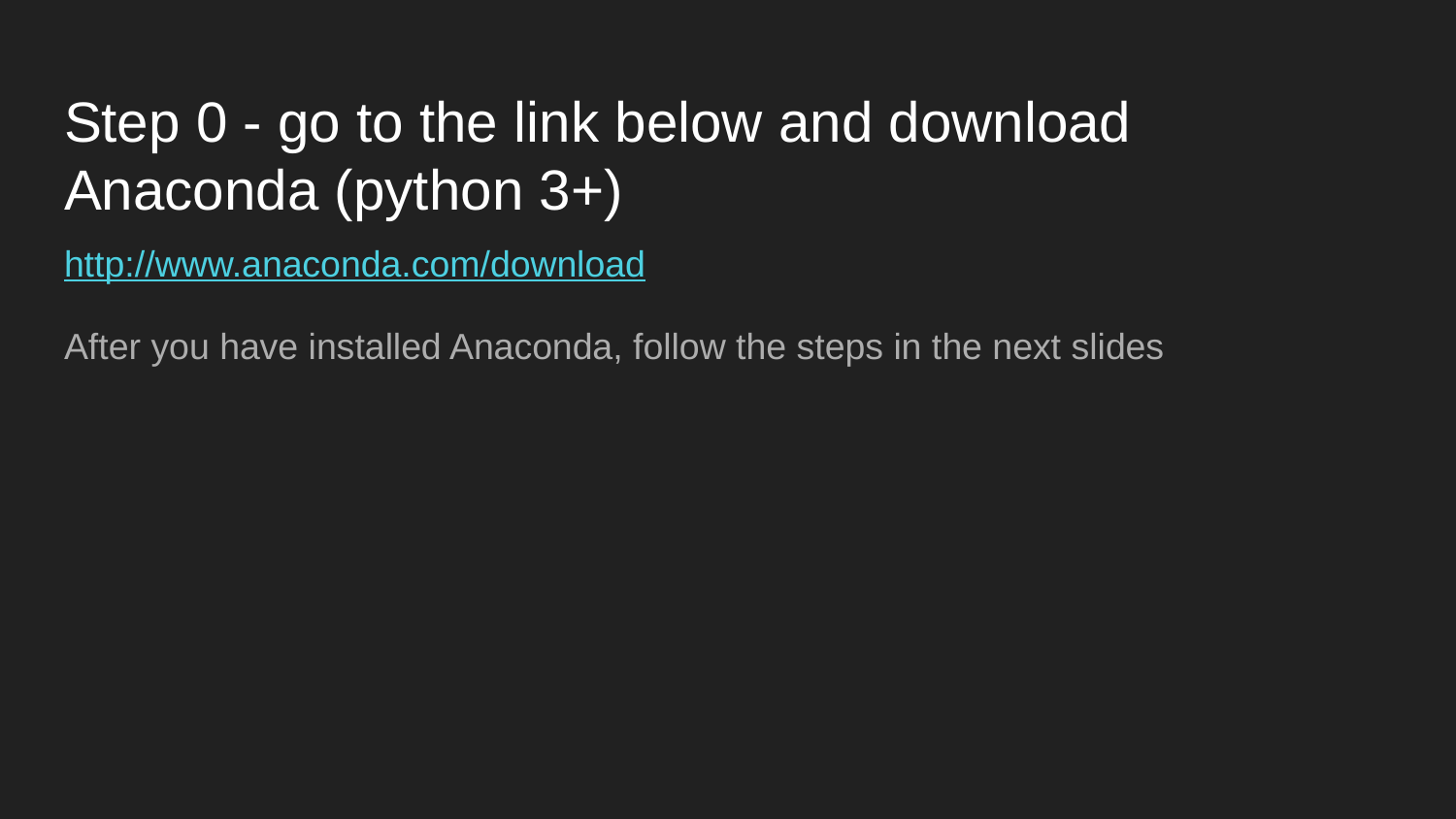

# Step 0 - go to the link below and download Anaconda (python 3+)
http://www.anaconda.com/download
After you have installed Anaconda, follow the steps in the next slides